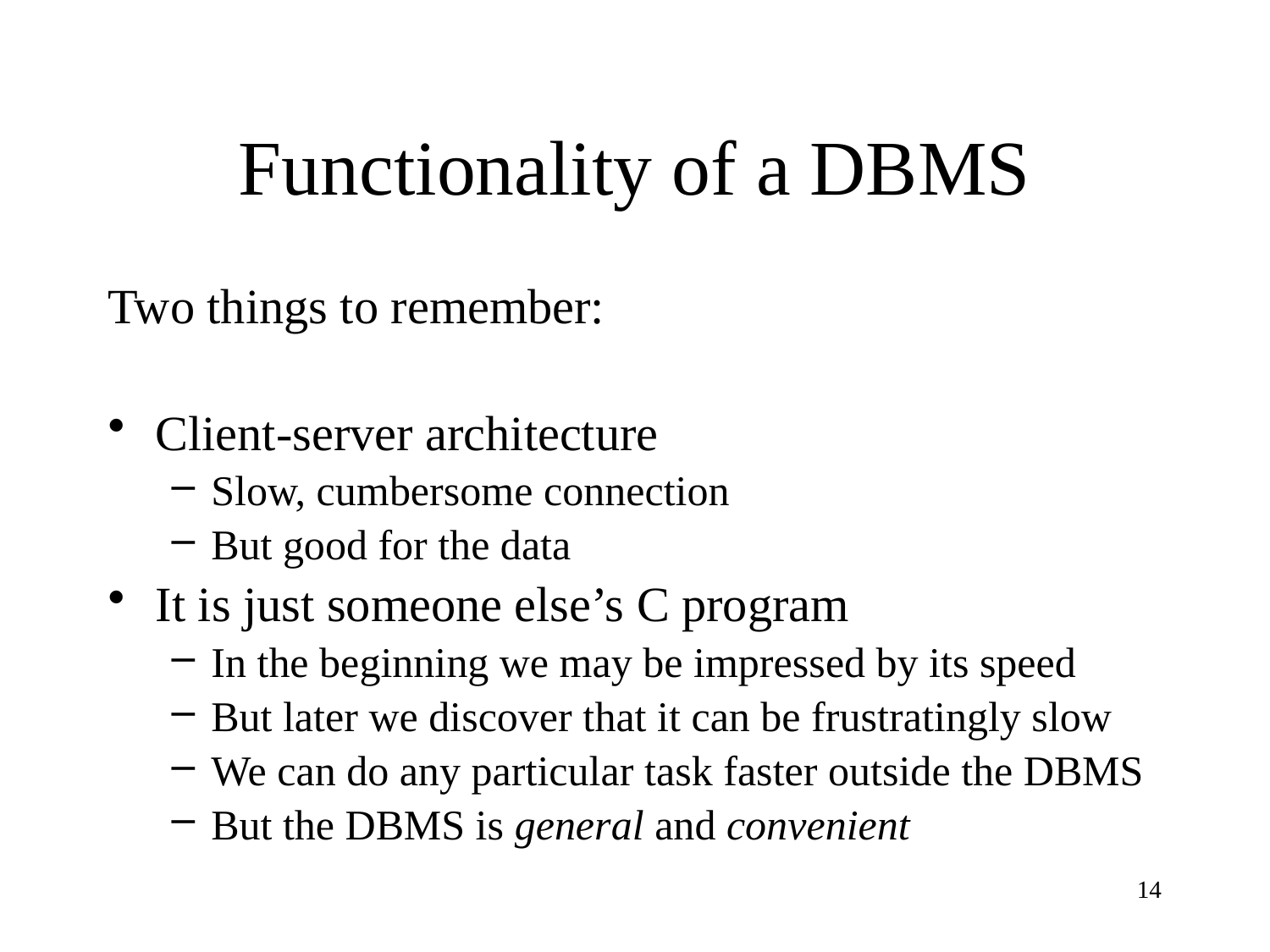

# Functionality of a DBMS
Two things to remember:

Client-server architecture
Slow, cumbersome connection
But good for the data
It is just someone else’s C program
In the beginning we may be impressed by its speed
But later we discover that it can be frustratingly slow
We can do any particular task faster outside the DBMS
But the DBMS is general and convenient
14